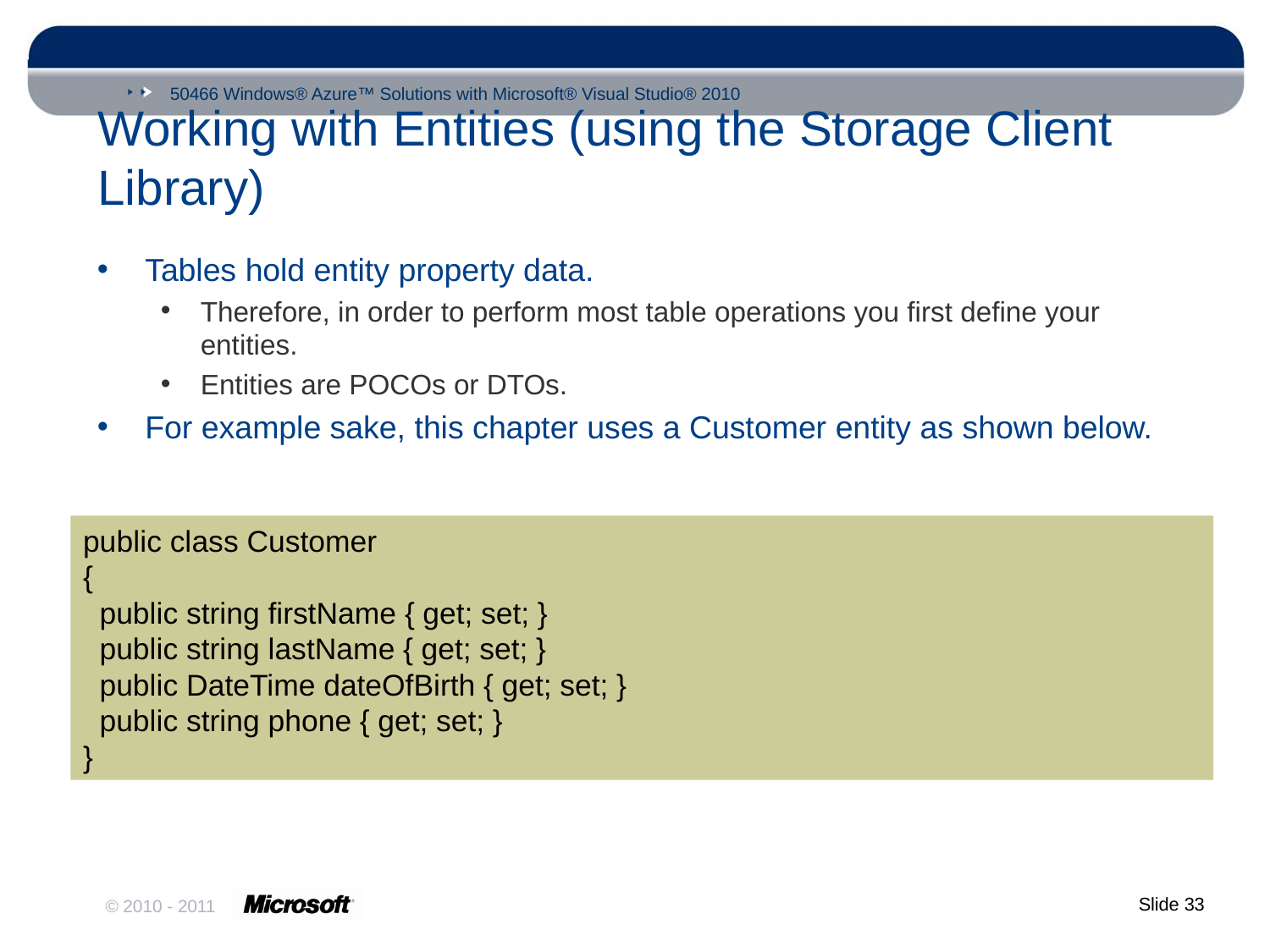

# Working with Entities (using the Storage Client Library)
Tables hold entity property data.
Therefore, in order to perform most table operations you first define your entities.
Entities are POCOs or DTOs.
For example sake, this chapter uses a Customer entity as shown below.

public class Customer
{
  public string firstName { get; set; }
  public string lastName { get; set; }
  public DateTime dateOfBirth { get; set; }
  public string phone { get; set; }
}